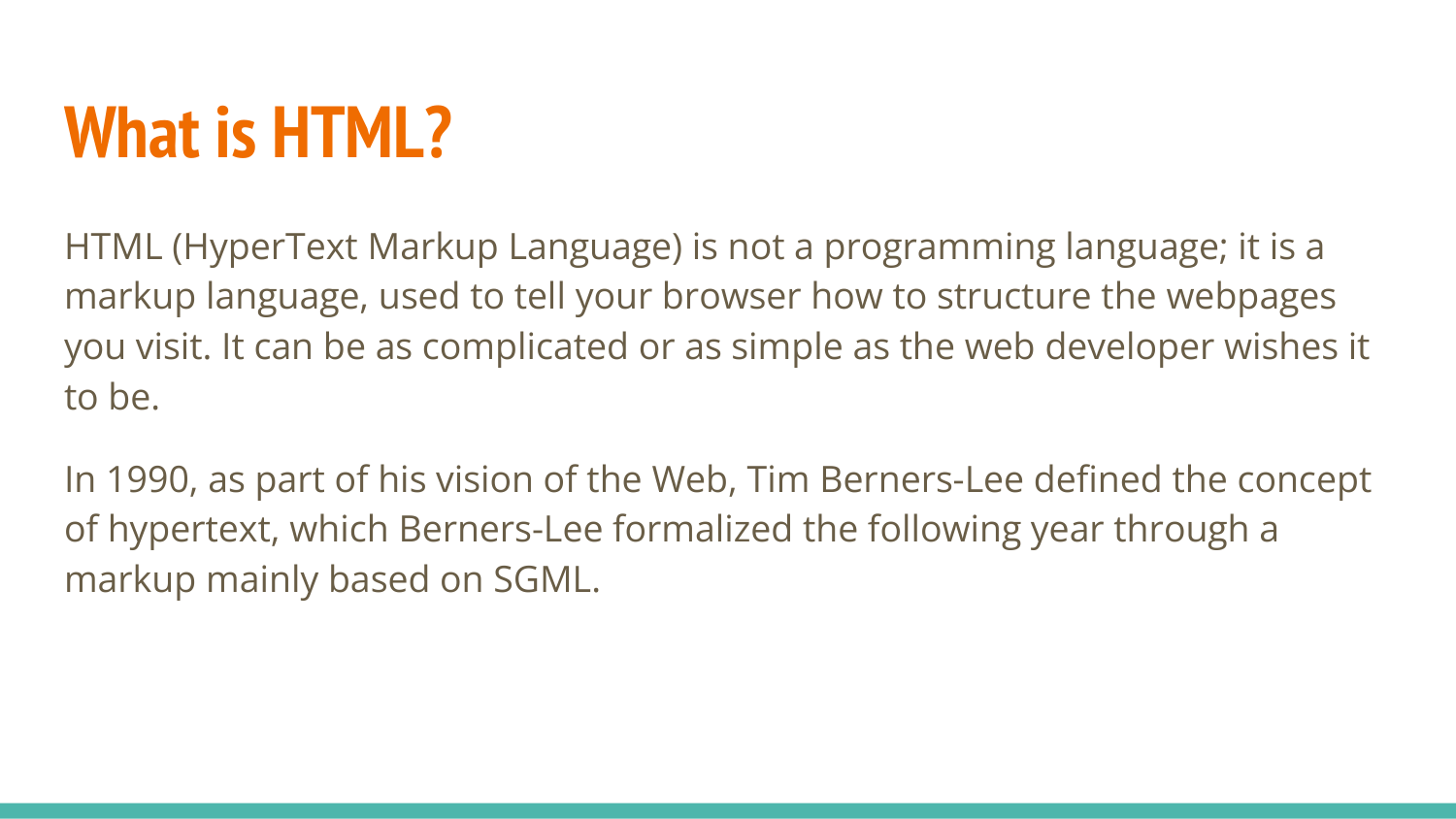

# What is HTML?
HTML (HyperText Markup Language) is not a programming language; it is a markup language, used to tell your browser how to structure the webpages you visit. It can be as complicated or as simple as the web developer wishes it to be.
In 1990, as part of his vision of the Web, Tim Berners-Lee defined the concept of hypertext, which Berners-Lee formalized the following year through a markup mainly based on SGML.